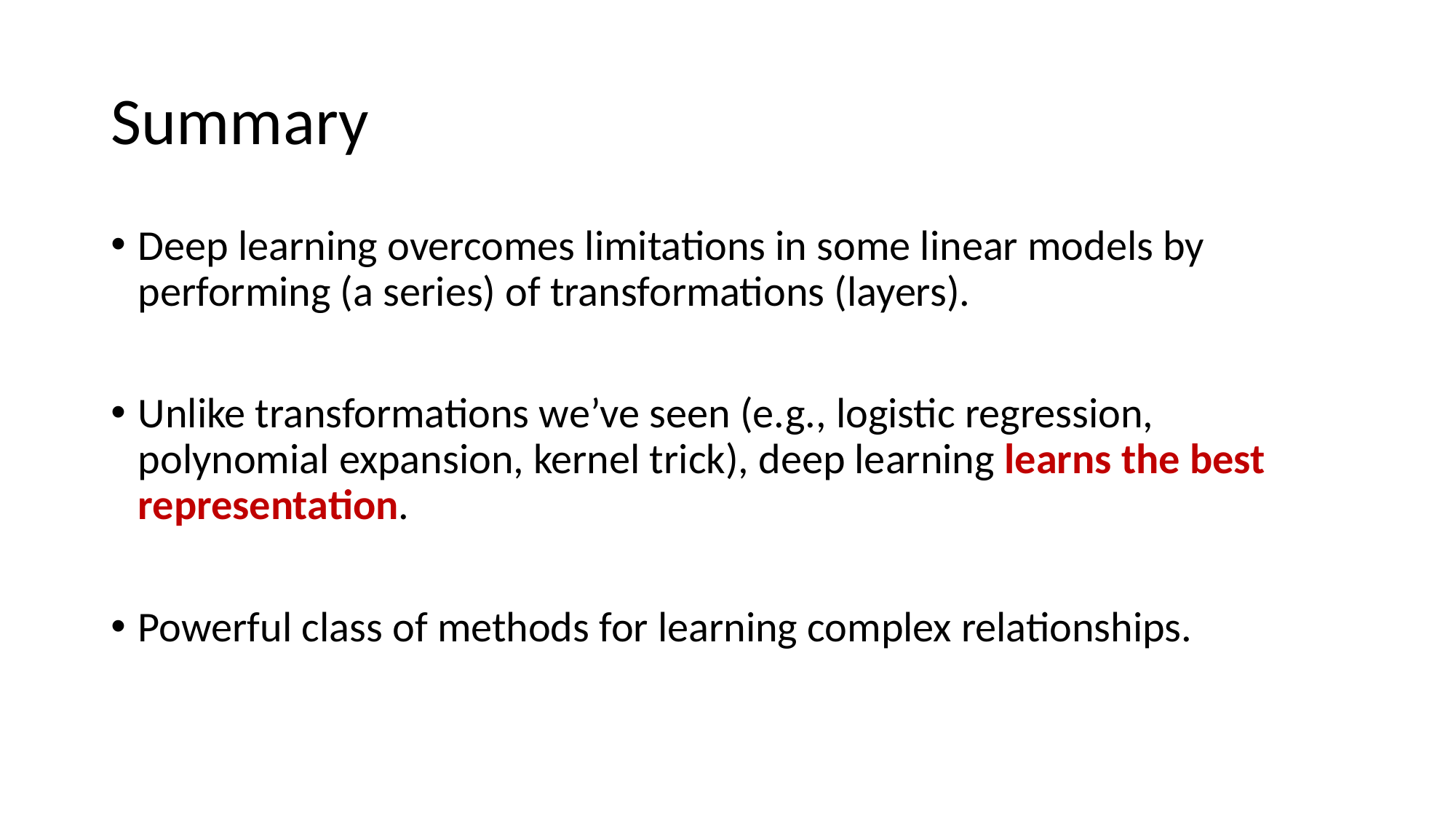

# Summary
Deep learning overcomes limitations in some linear models by performing (a series) of transformations (layers).

Unlike transformations we’ve seen (e.g., logistic regression, polynomial expansion, kernel trick), deep learning learns the best representation.

Powerful class of methods for learning complex relationships.